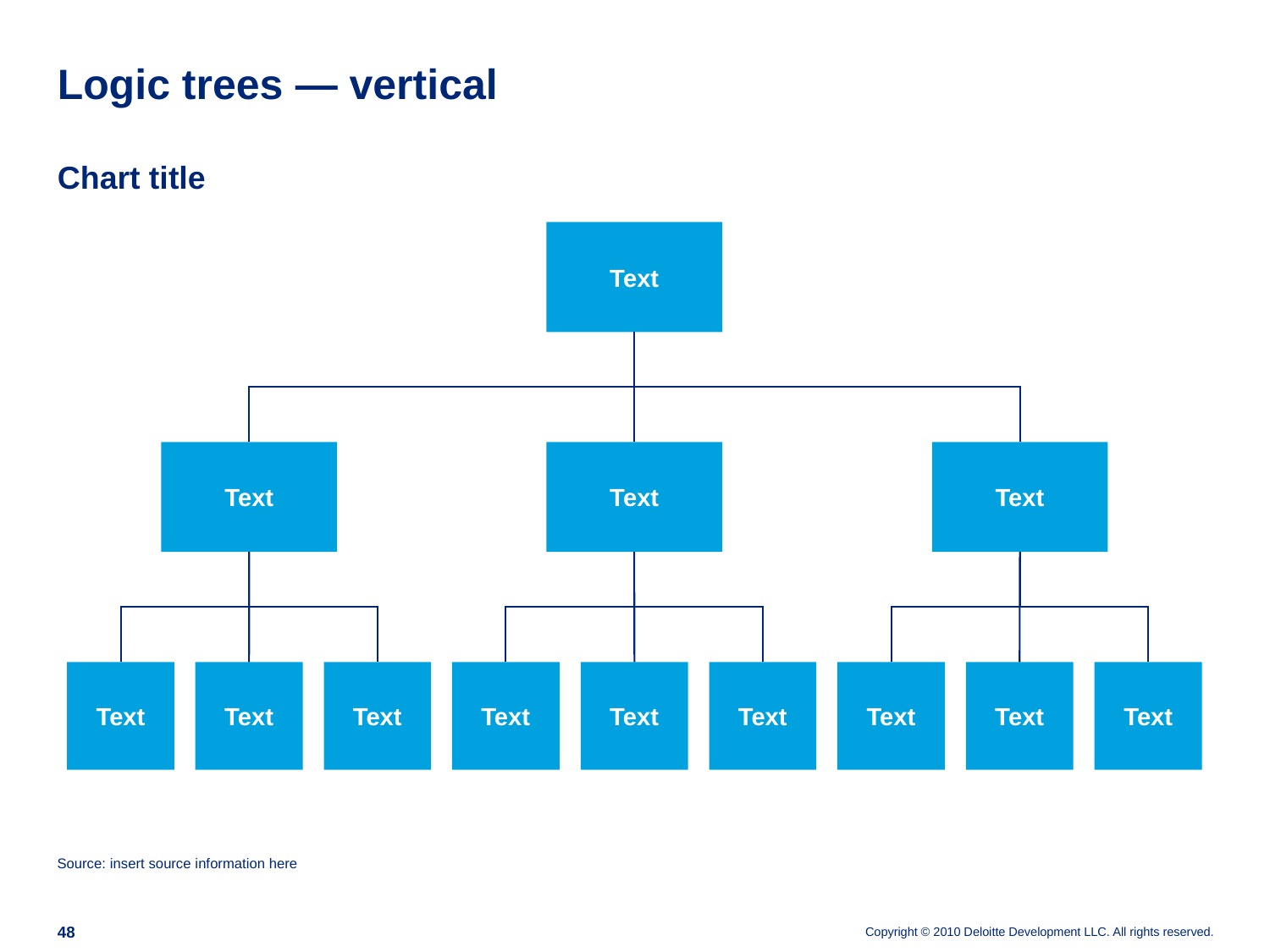

# Logic trees — vertical
Chart title
Text
Text
Text
Text
Text
Text
Text
Text
Text
Text
Text
Text
Text
Source: insert source information here